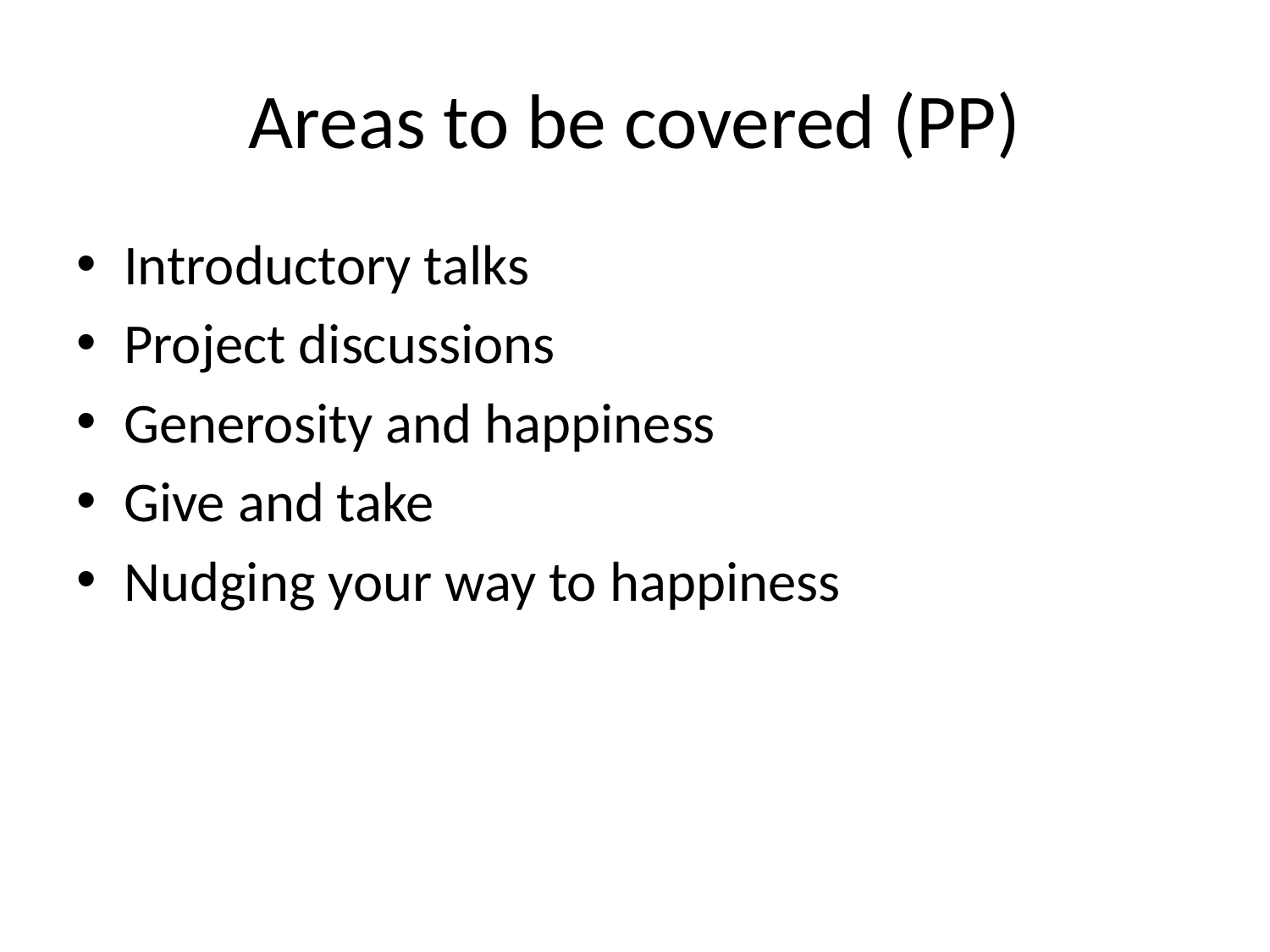

# Areas to be covered (PP)
Introductory talks
Project discussions
Generosity and happiness
Give and take
Nudging your way to happiness